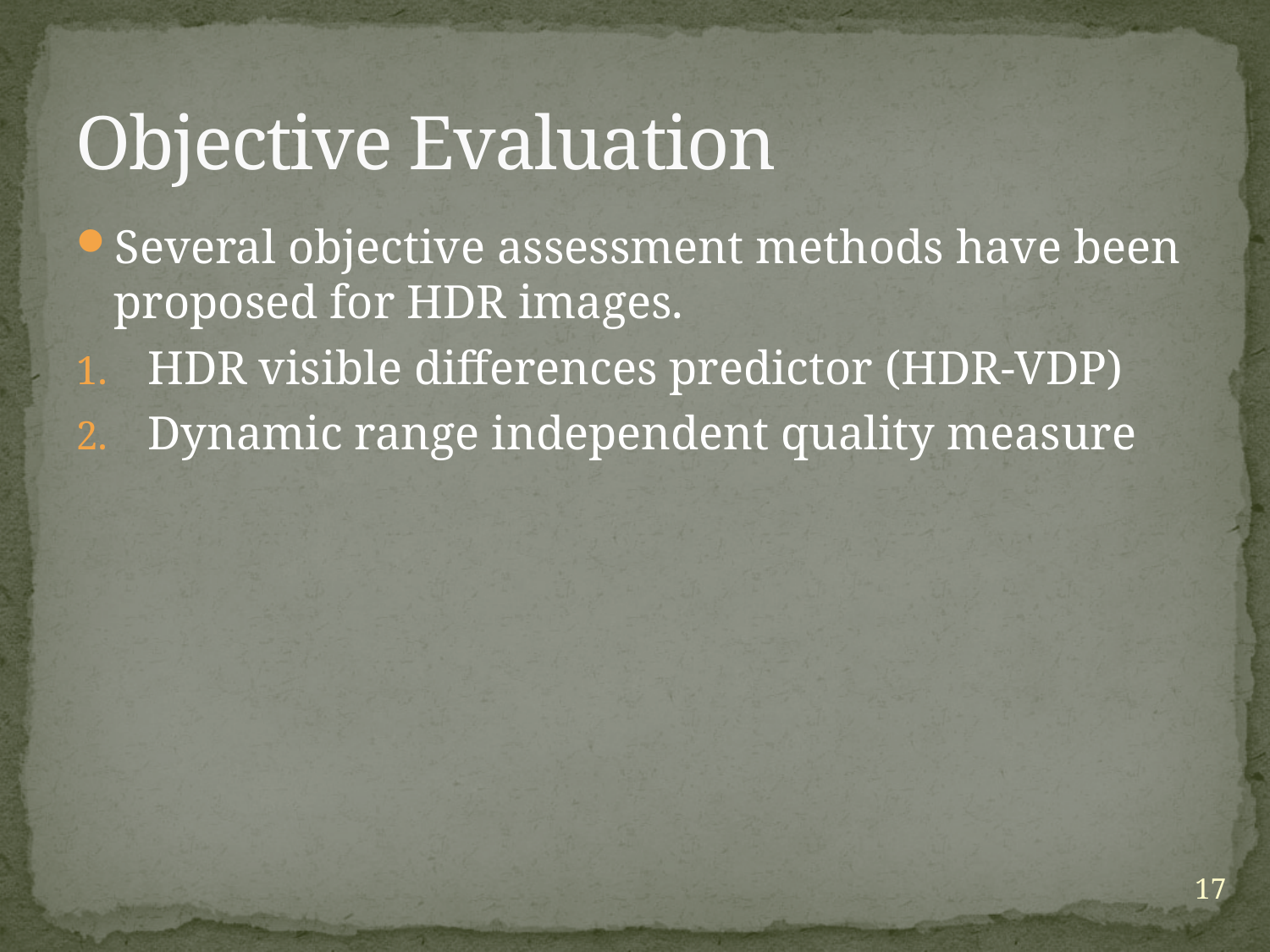

# Objective Evaluation
Several objective assessment methods have been proposed for HDR images.
HDR visible differences predictor (HDR-VDP)
Dynamic range independent quality measure
17